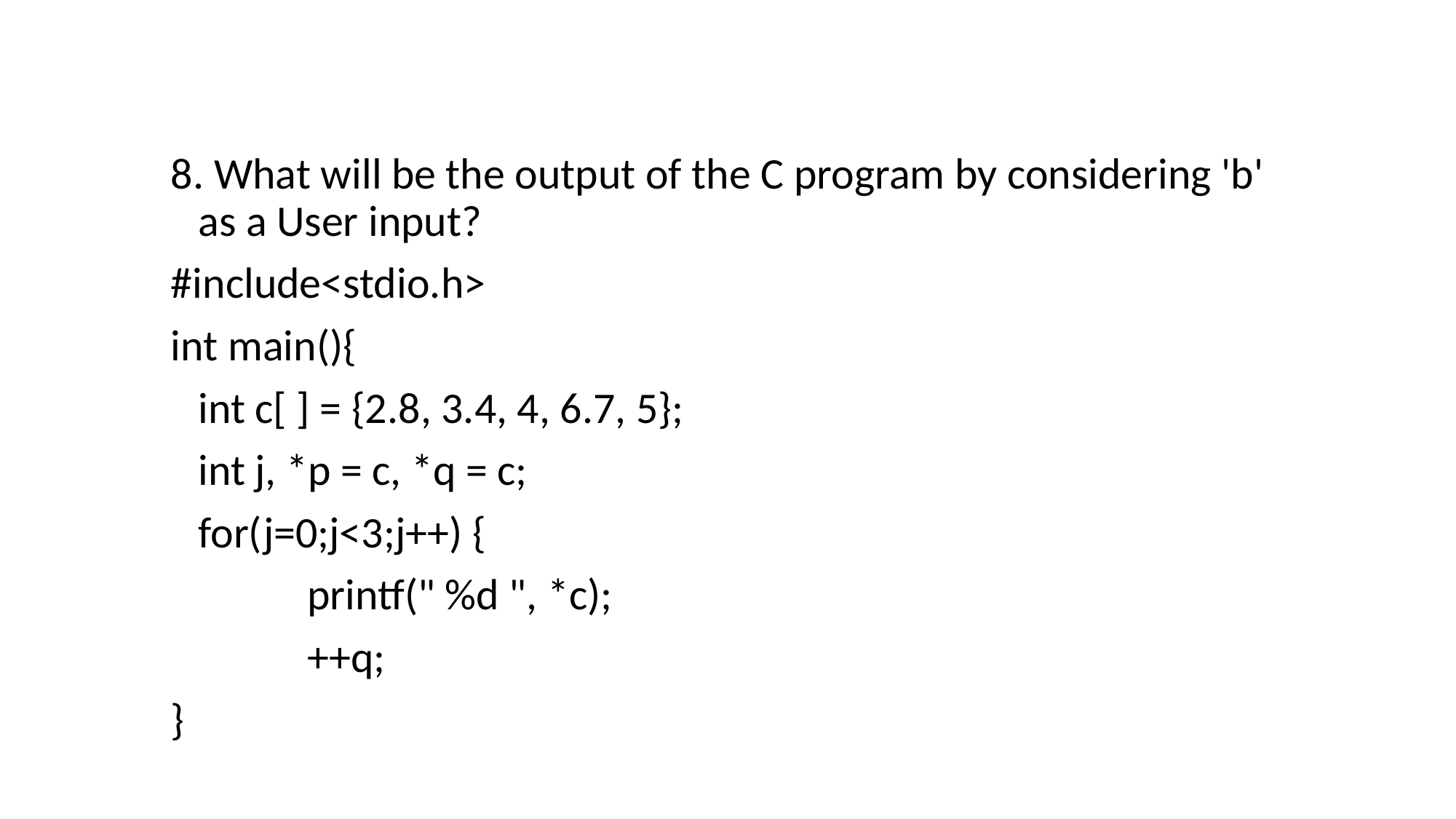

8. What will be the output of the C program by considering 'b' as a User input?
#include<stdio.h>
int main(){
	int c[ ] = {2.8, 3.4, 4, 6.7, 5};
	int j, *p = c, *q = c;
	for(j=0;j<3;j++) {
		printf(" %d ", *c);
		++q;
}